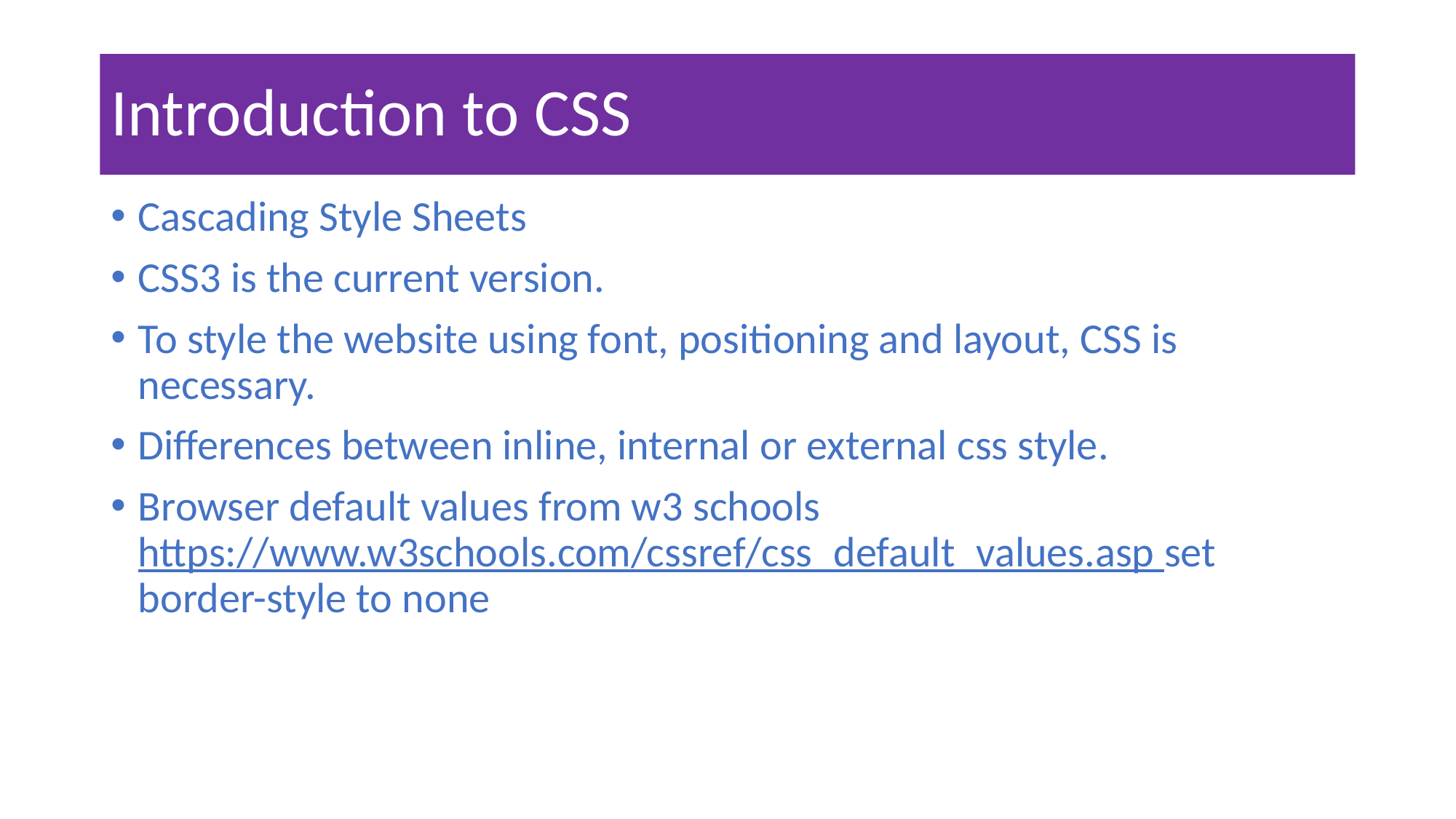

# Introduction to CSS
Cascading Style Sheets
CSS3 is the current version.
To style the website using font, positioning and layout, CSS is necessary.
Differences between inline, internal or external css style.
Browser default values from w3 schools https://www.w3schools.com/cssref/css_default_values.asp set border-style to none